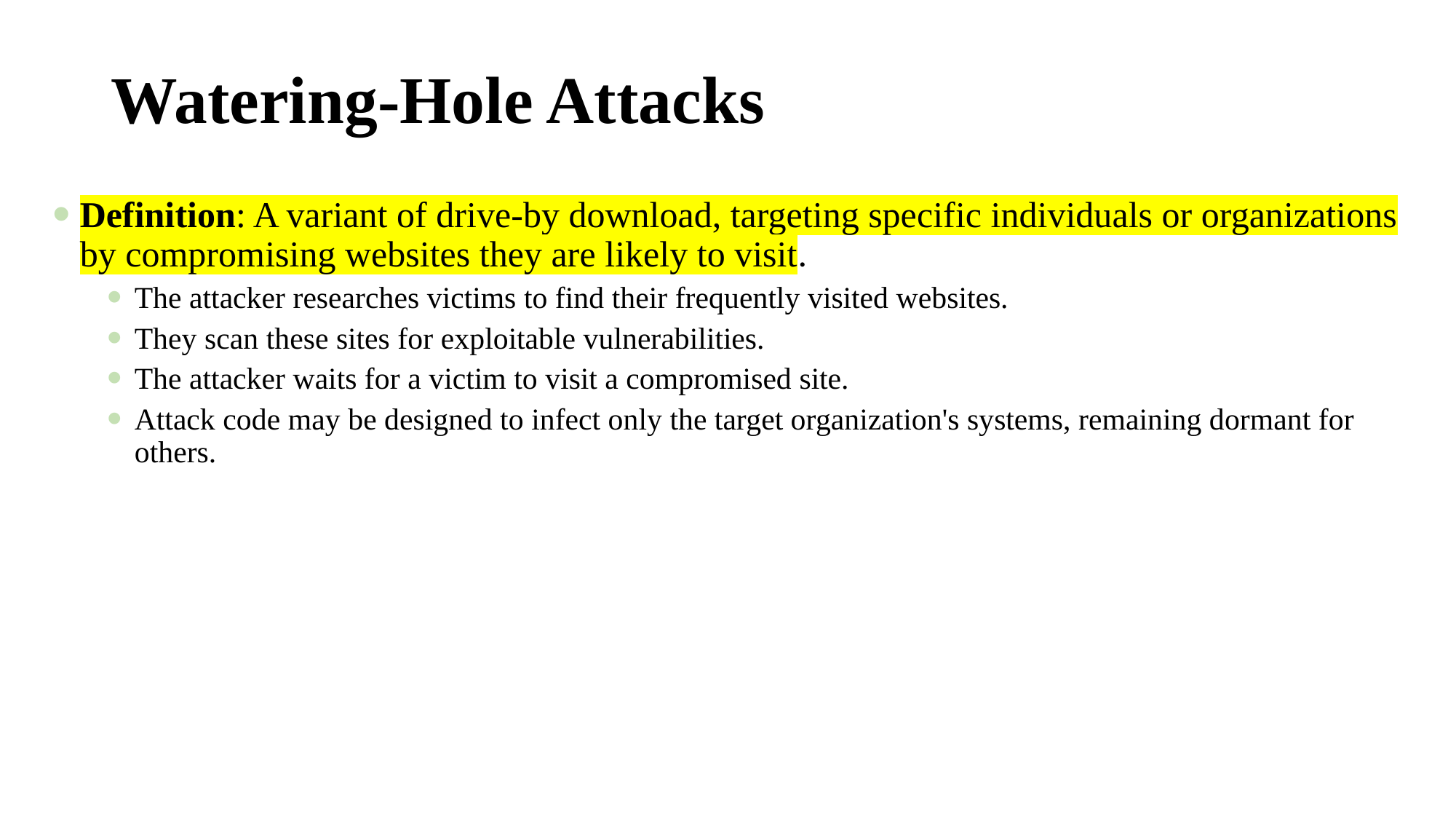

# Watering-Hole Attacks
Definition: A variant of drive-by download, targeting specific individuals or organizations by compromising websites they are likely to visit.
The attacker researches victims to find their frequently visited websites.
They scan these sites for exploitable vulnerabilities.
The attacker waits for a victim to visit a compromised site.
Attack code may be designed to infect only the target organization's systems, remaining dormant for others.